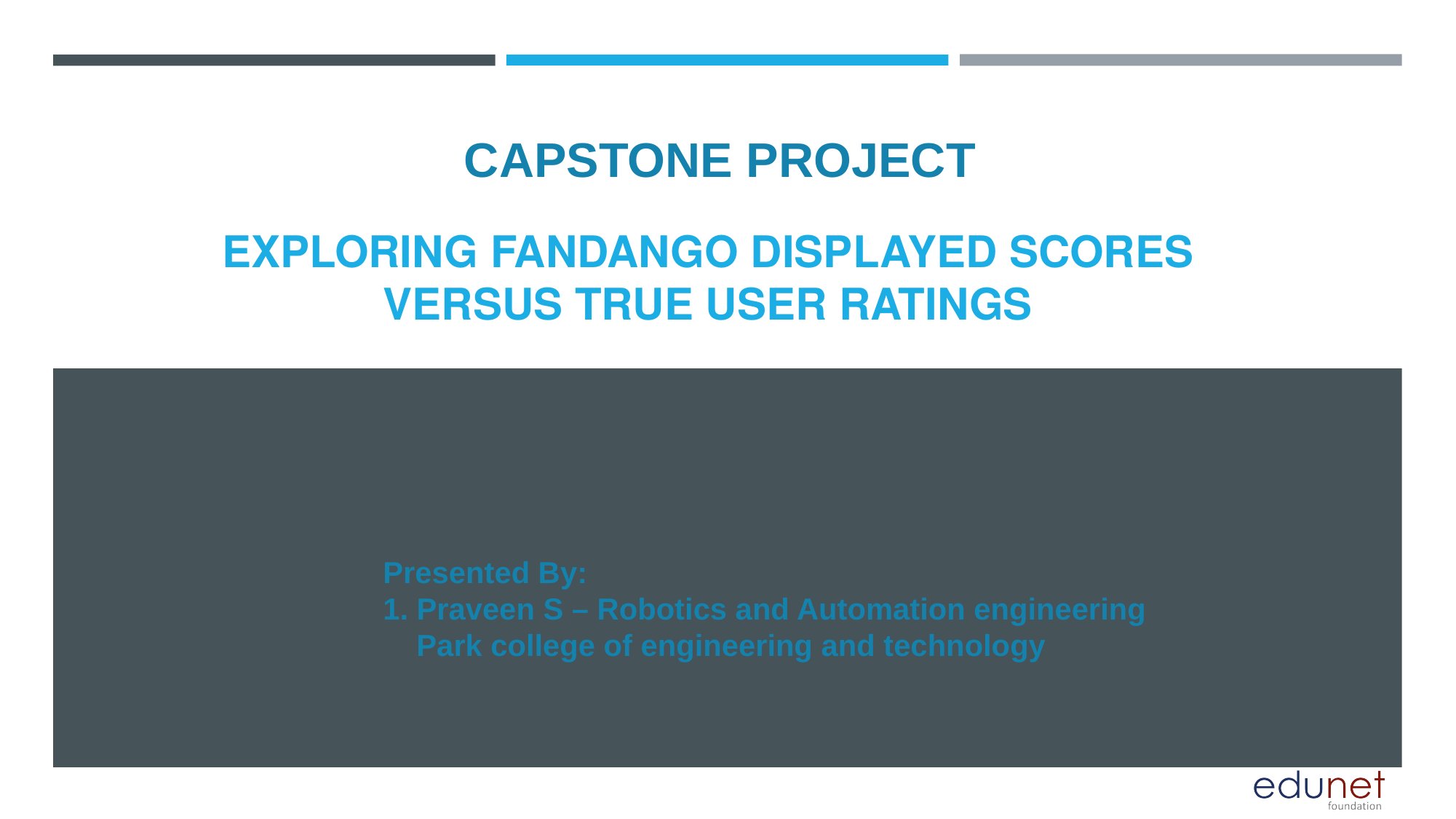

CAPSTONE PROJECT
# Exploring Fandango Displayed Scores versus True User Ratings
Presented By:
1. Praveen S – Robotics and Automation engineering
    Park college of engineering and technology